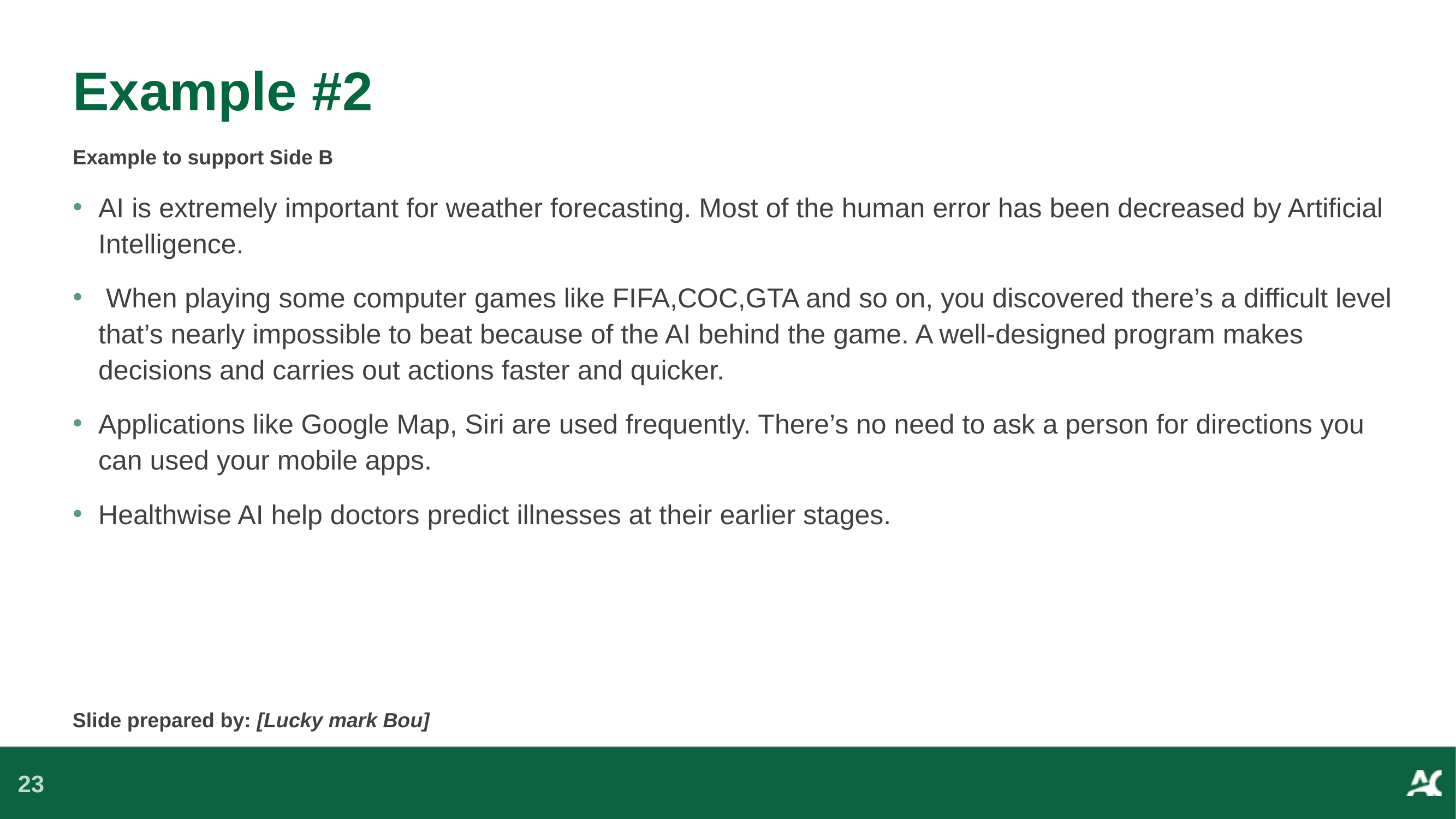

# Example #2
Example to support Side B
AI is extremely important for weather forecasting. Most of the human error has been decreased by Artificial Intelligence.
 When playing some computer games like FIFA,COC,GTA and so on, you discovered there’s a difficult level that’s nearly impossible to beat because of the AI behind the game. A well-designed program makes decisions and carries out actions faster and quicker.
Applications like Google Map, Siri are used frequently. There’s no need to ask a person for directions you can used your mobile apps.
Healthwise AI help doctors predict illnesses at their earlier stages.

Slide prepared by: [Lucky mark Bou]

23